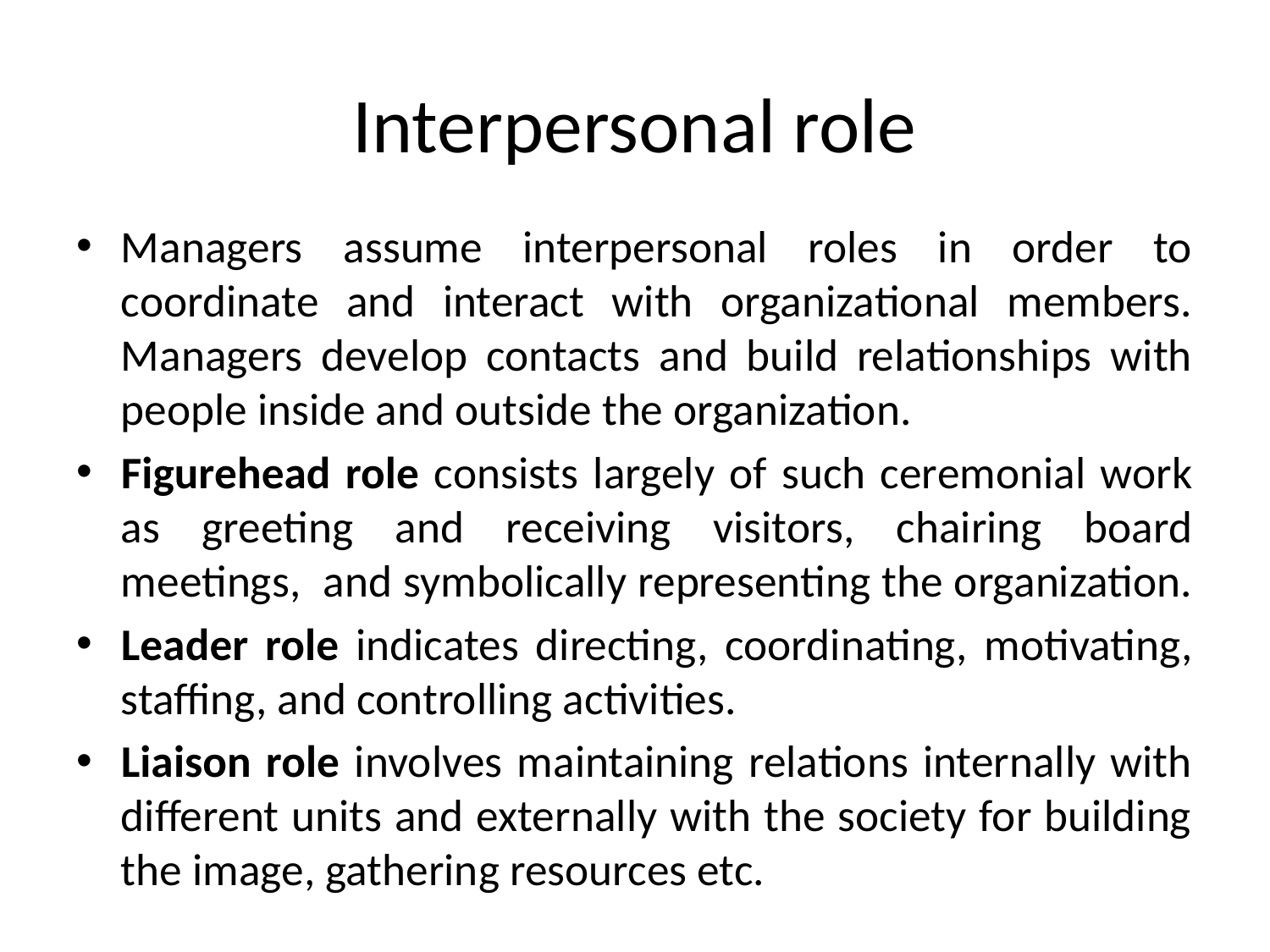

# Interpersonal role
Managers assume interpersonal roles in order to coordinate and interact with organizational members. Managers develop contacts and build relationships with people inside and outside the organization.
Figurehead role consists largely of such ceremonial work as greeting and receiving visitors, chairing board meetings,  and symbolically representing the organization.
Leader role indicates directing, coordinating, motivating, staffing, and controlling activities.
Liaison role involves maintaining relations internally with different units and externally with the society for building the image, gathering resources etc.